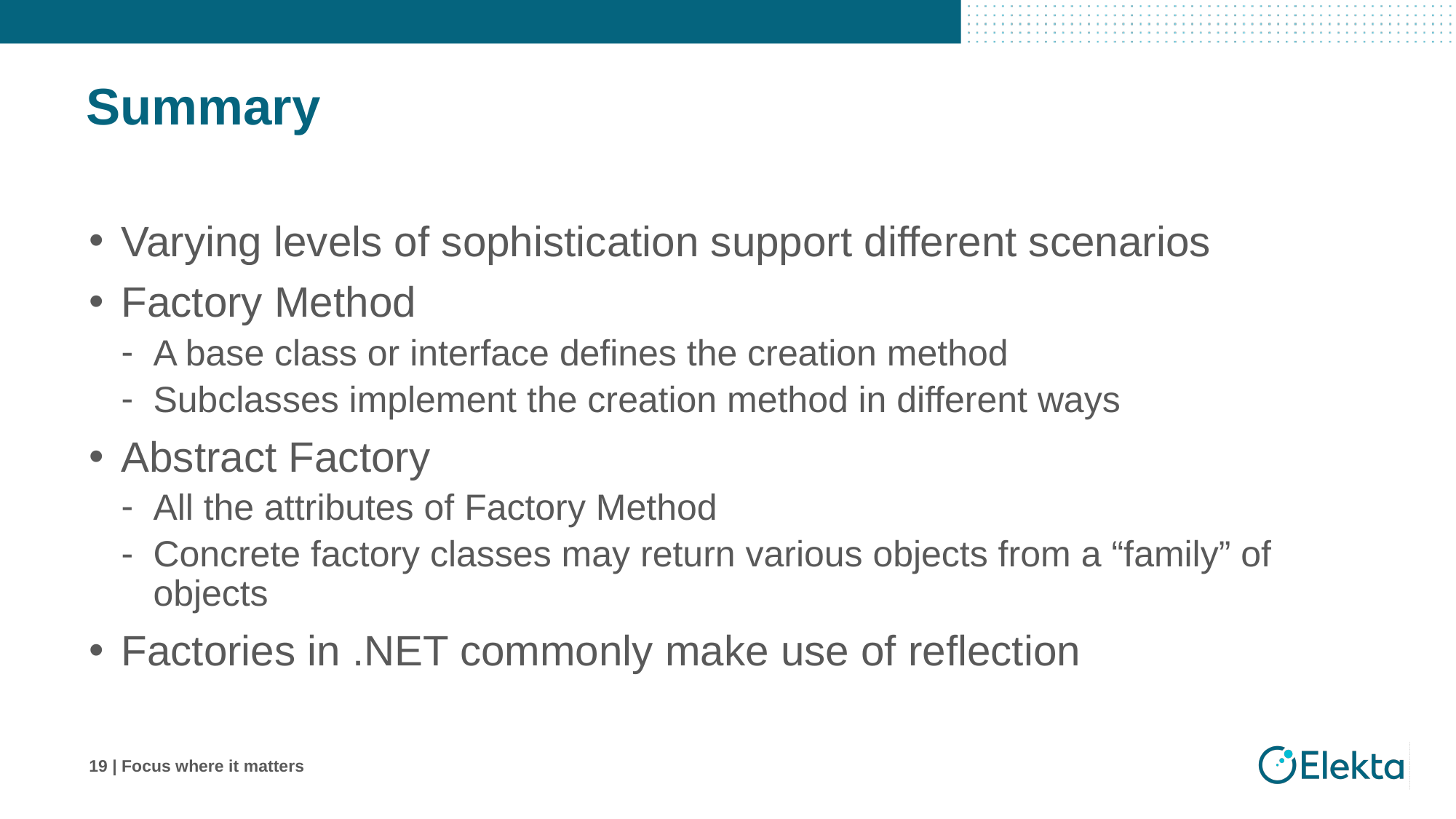

# Summary

Varying levels of sophistication support different scenarios
Factory Method
A base class or interface defines the creation method
Subclasses implement the creation method in different ways
Abstract Factory
All the attributes of Factory Method
Concrete factory classes may return various objects from a “family” of objects
Factories in .NET commonly make use of reflection